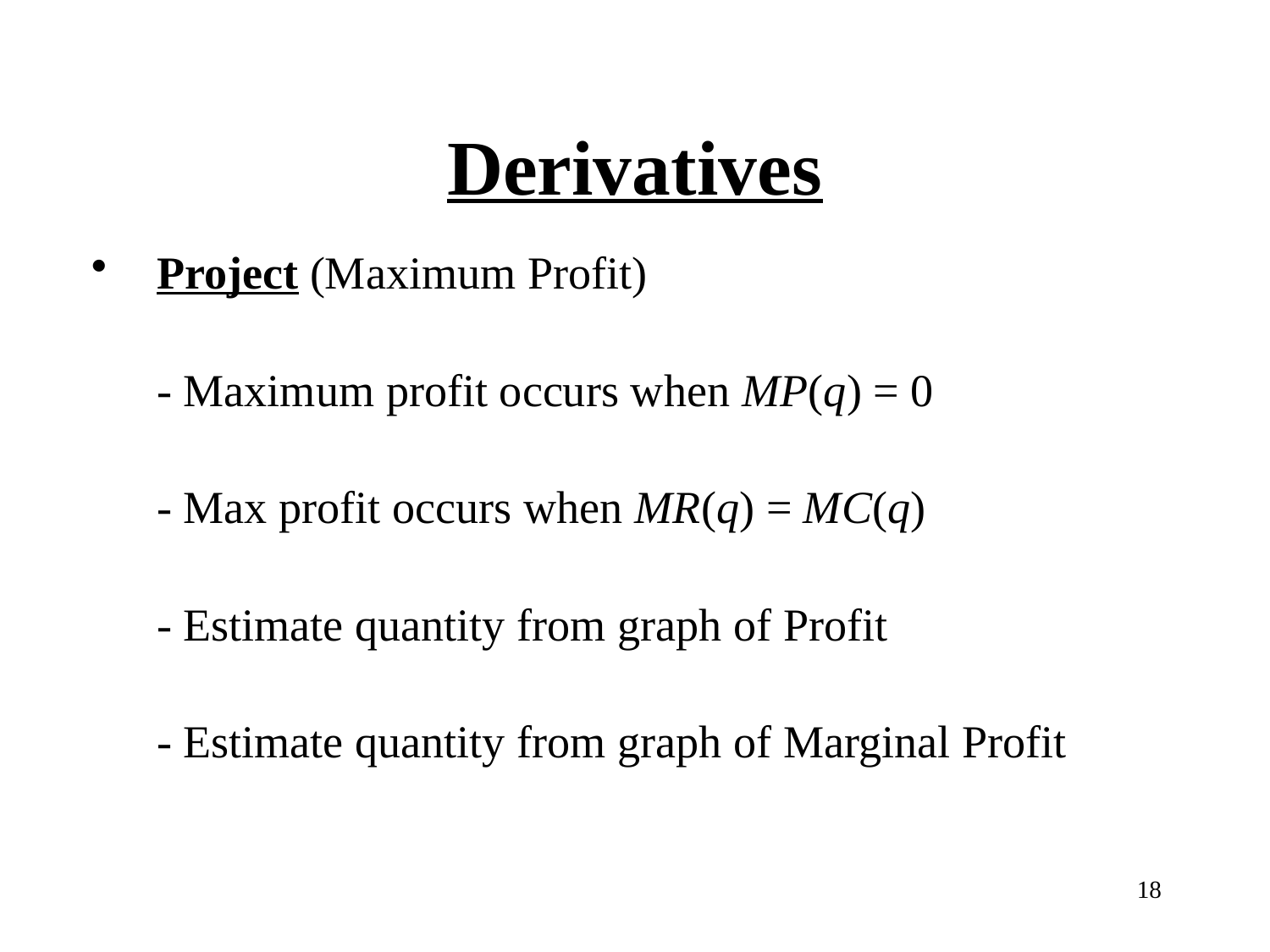

# Derivatives
Project (Maximum Profit)

	- Maximum profit occurs when MP(q) = 0

	- Max profit occurs when MR(q) = MC(q)

	- Estimate quantity from graph of Profit

	- Estimate quantity from graph of Marginal Profit
18